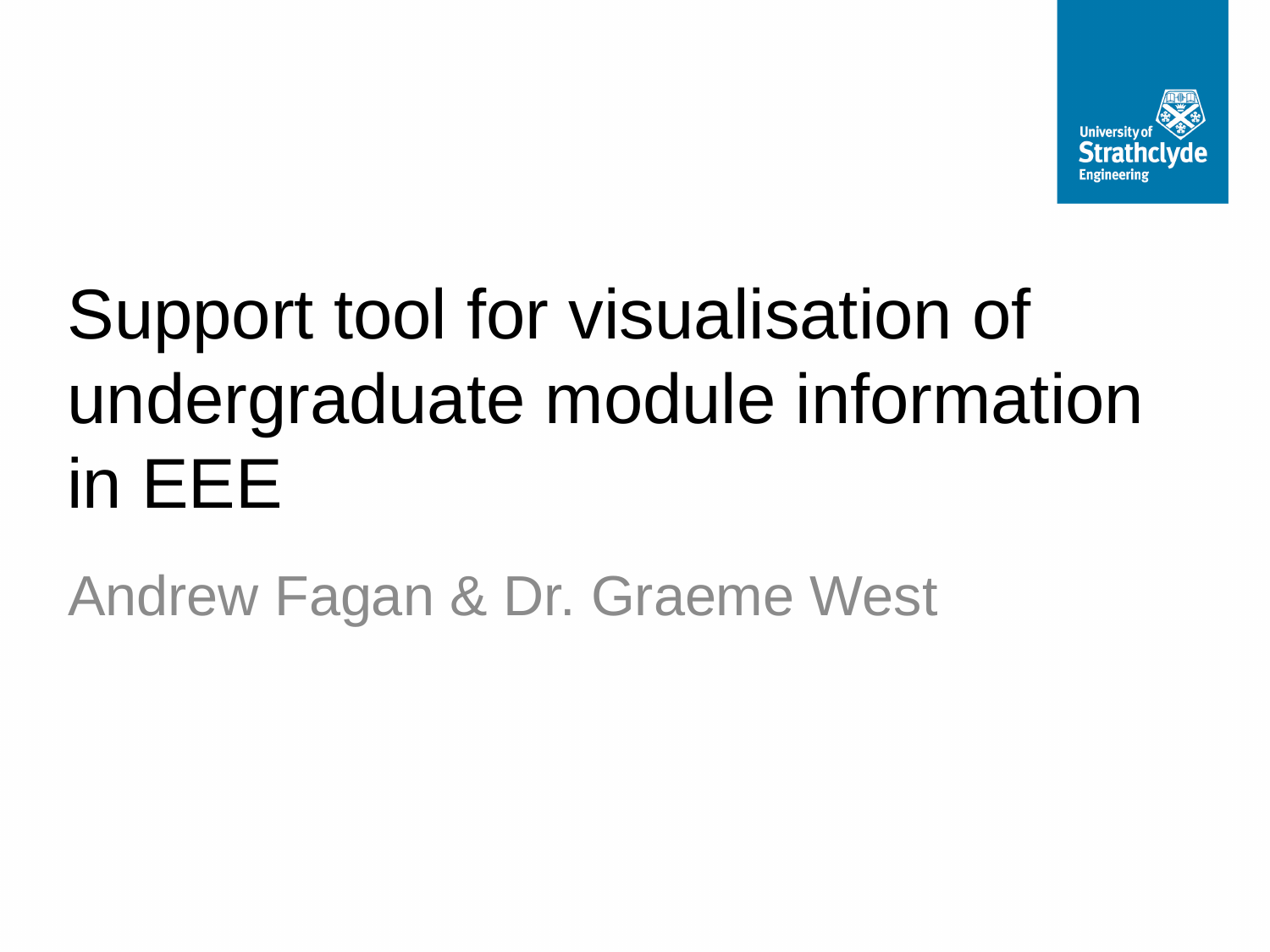

# Support tool for visualisation of undergraduate module information in EEE
Andrew Fagan & Dr. Graeme West